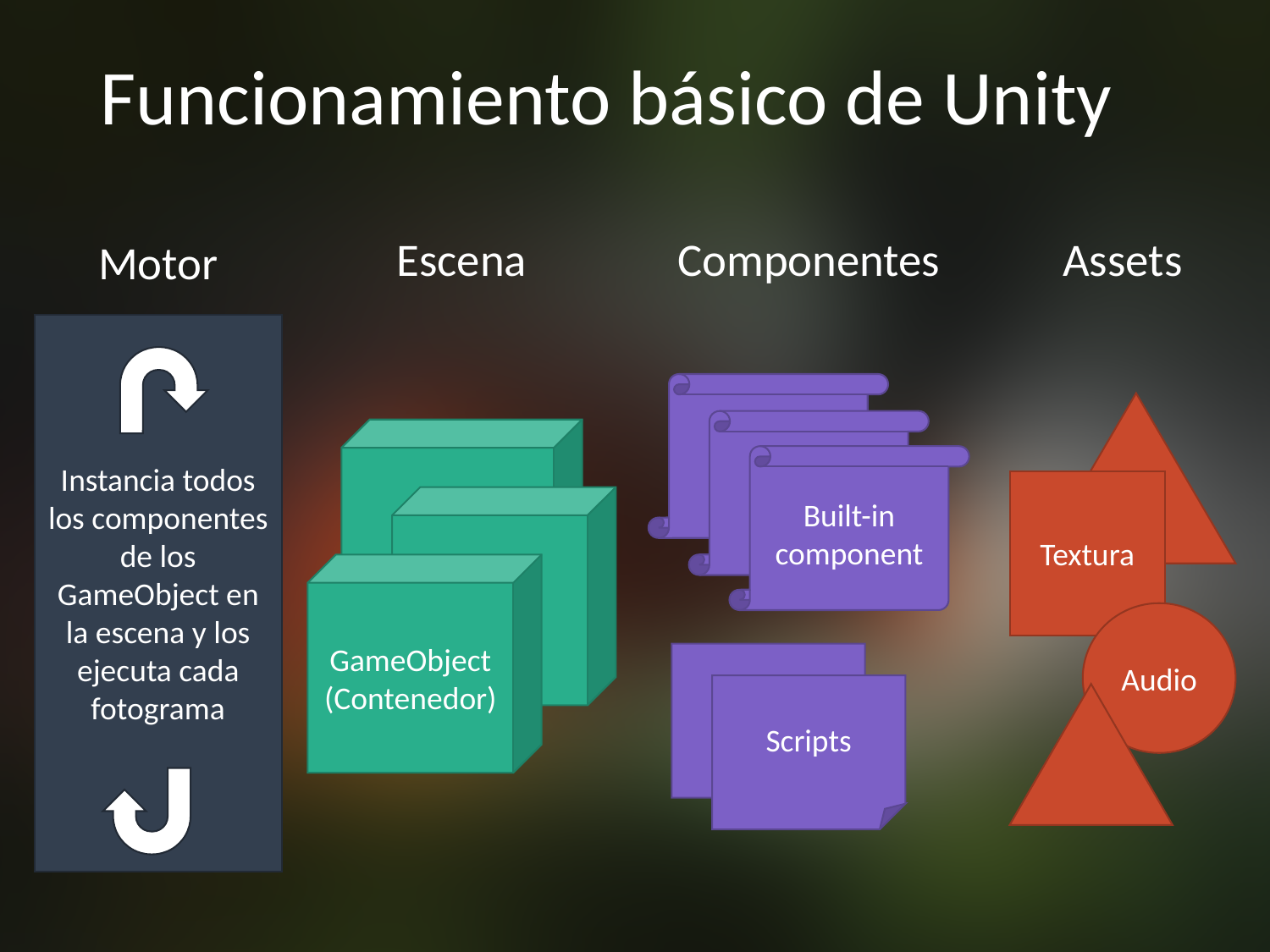

# Funcionamiento básico de Unity
Assets
Escena
Componentes
Motor
Instancia todos los componentes de los GameObject en la escena y los ejecuta cada fotograma

Built-in component
Textura

GameObject (Contenedor)
Audio

Scripts